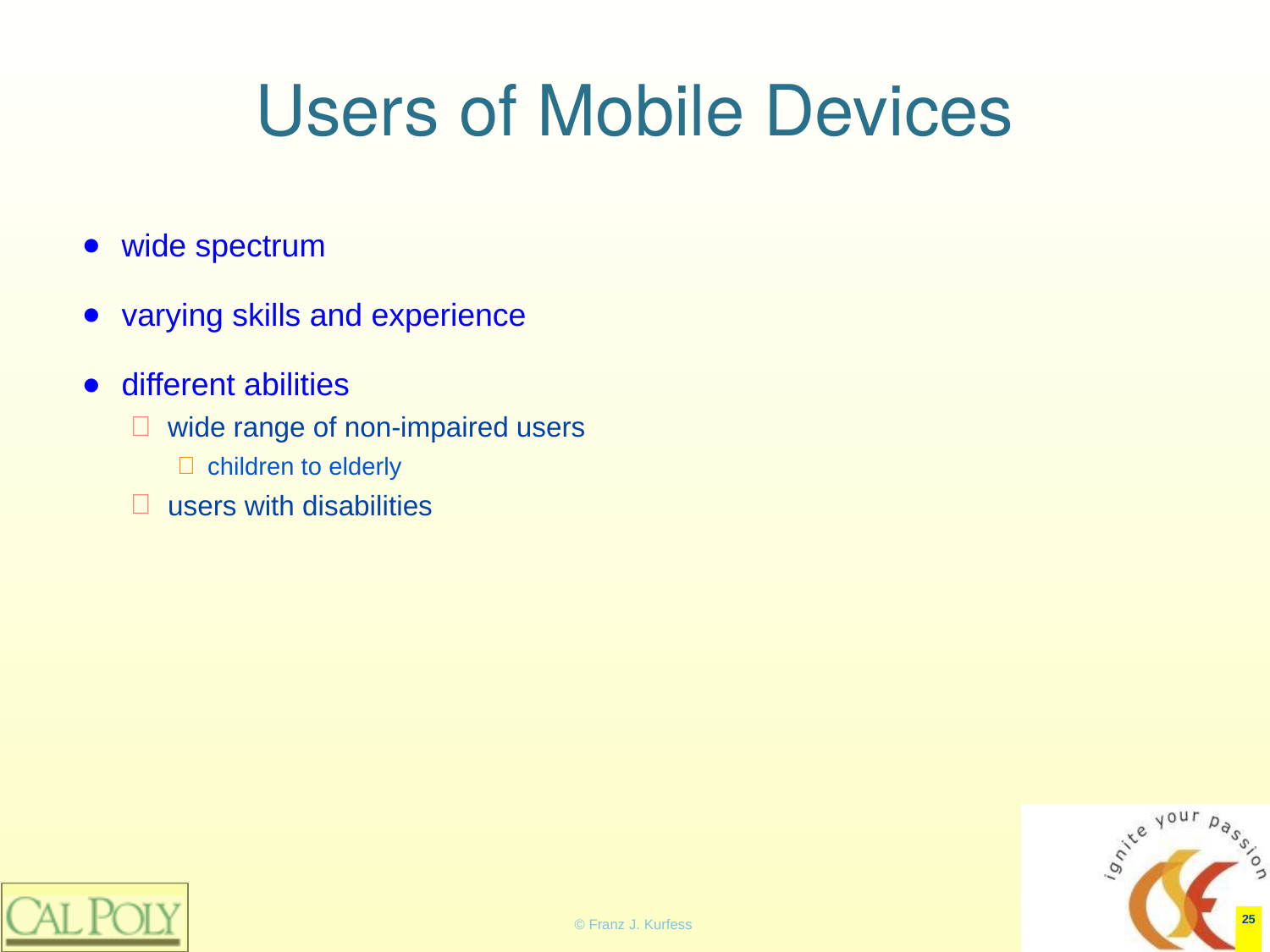

# Users of Mobile Devices
wide spectrum
varying skills and experience
different abilities
wide range of non-impaired users
children to elderly
users with disabilities
25